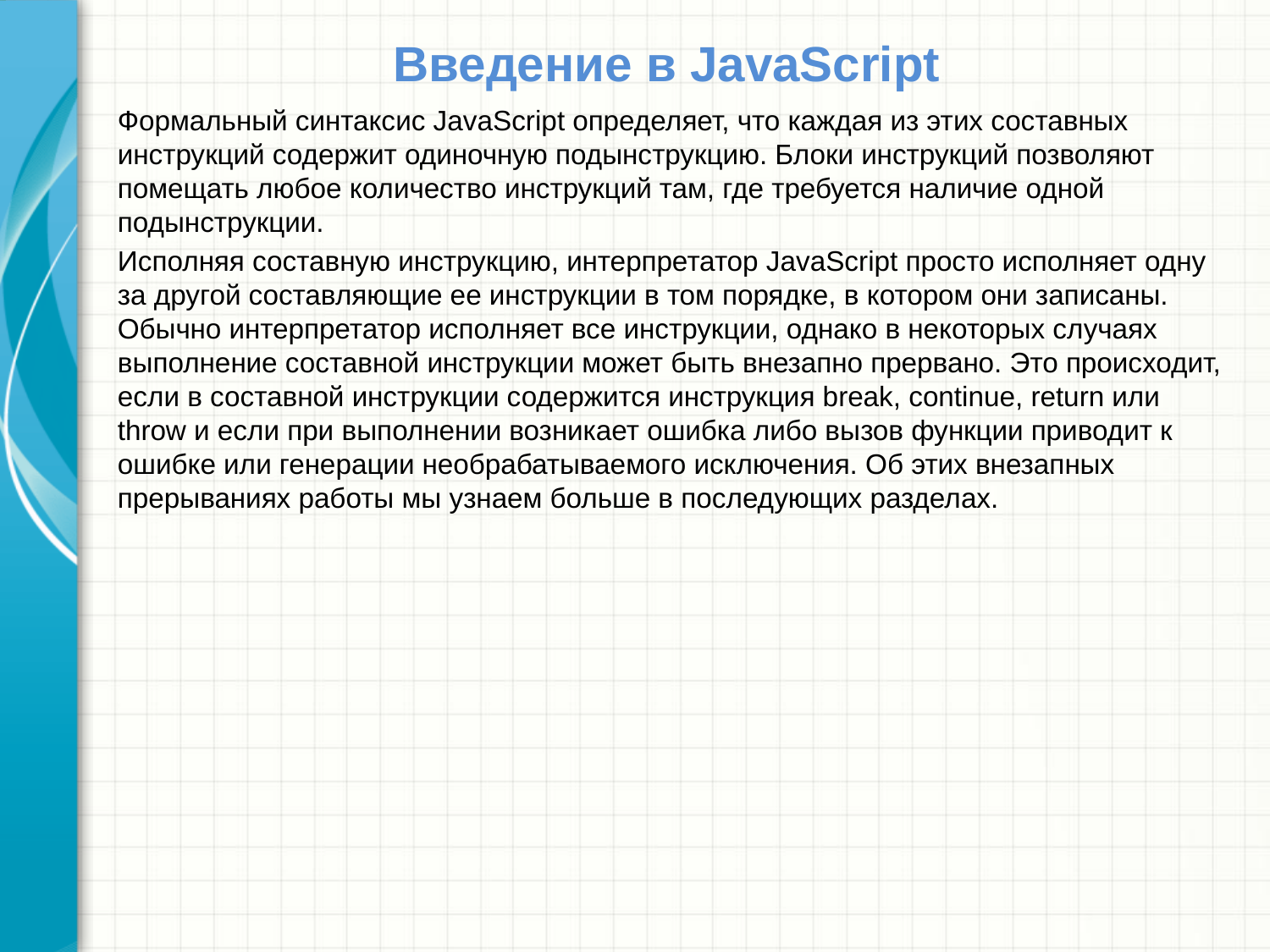

# Введение в JavaScript
Формальный синтаксис JavaScript определяет, что каждая из этих составных инструкций содержит одиночную подынструкцию. Блоки инструкций позволяют помещать любое количество инструкций там, где требуется наличие одной подынструкции.
Исполняя составную инструкцию, интерпретатор JavaScript просто исполняет одну за другой составляющие ее инструкции в том порядке, в котором они записаны. Обычно интерпретатор исполняет все инструкции, однако в некоторых случаях выполнение составной инструкции может быть внезапно прервано. Это происходит, если в составной инструкции содержится инструкция break, continue, return или throw и если при выполнении возникает ошибка либо вызов функции приводит к ошибке или генерации необрабатываемого исключения. Об этих внезапных прерываниях работы мы узнаем больше в последующих разделах.